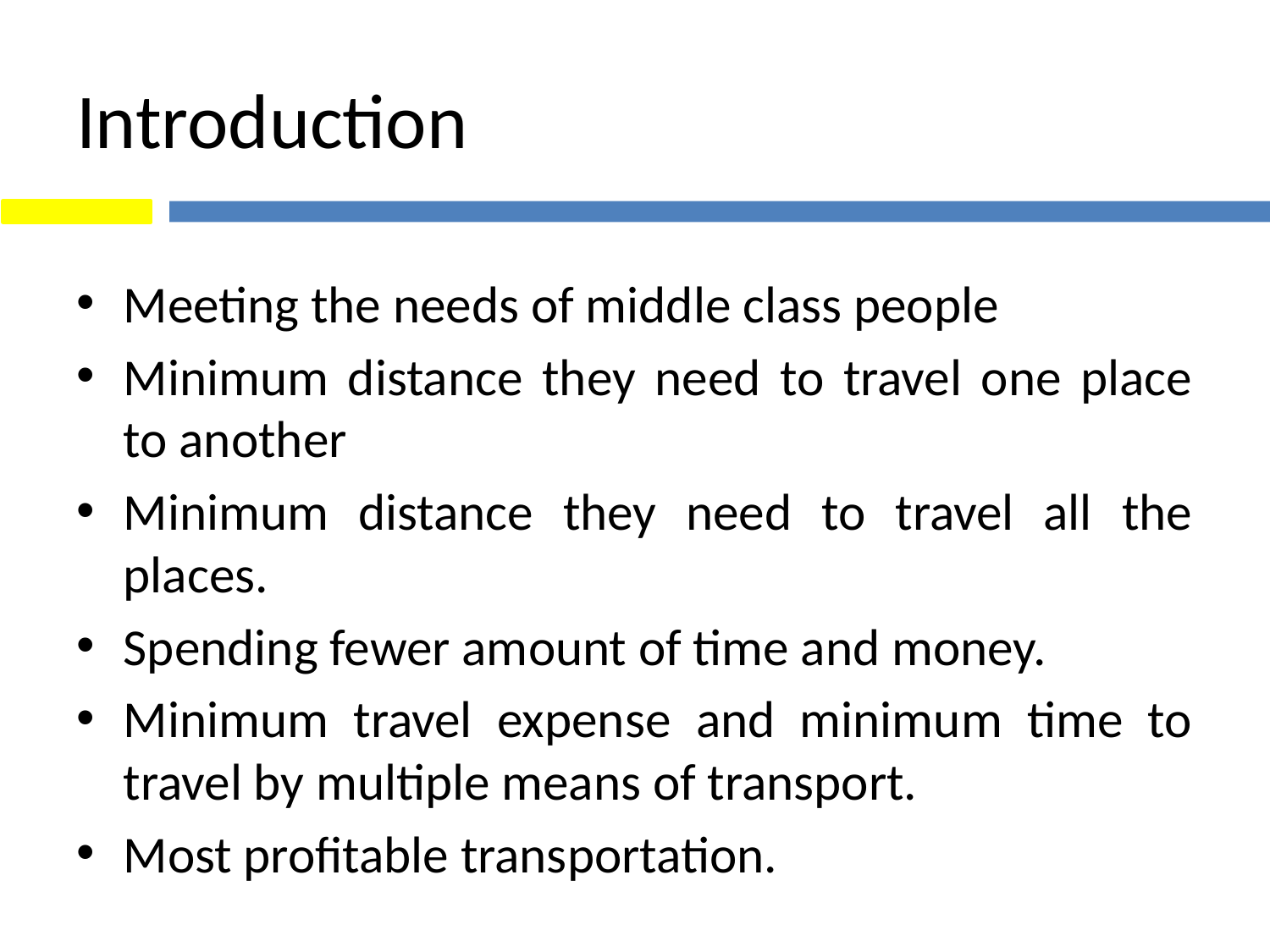

# Introduction

Meeting the needs of middle class people
Minimum distance they need to travel one place to another
Minimum distance they need to travel all the places.
Spending fewer amount of time and money.
Minimum travel expense and minimum time to travel by multiple means of transport.
Most profitable transportation.